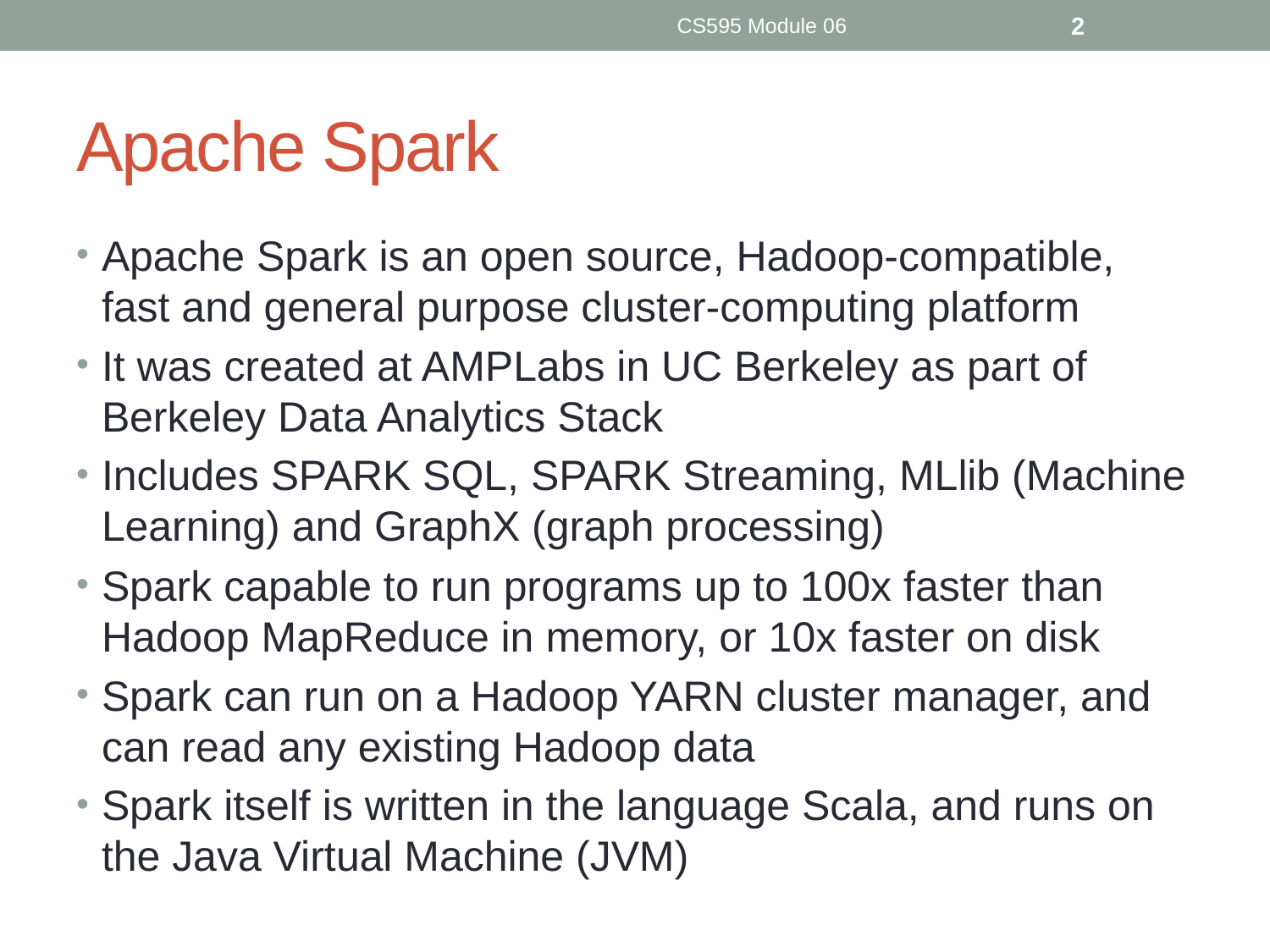

CS595 Module 06
2
# Apache Spark
Apache Spark is an open source, Hadoop-compatible, fast and general purpose cluster-computing platform
It was created at AMPLabs in UC Berkeley as part of Berkeley Data Analytics Stack
Includes SPARK SQL, SPARK Streaming, MLlib (Machine Learning) and GraphX (graph processing)
Spark capable to run programs up to 100x faster than Hadoop MapReduce in memory, or 10x faster on disk
Spark can run on a Hadoop YARN cluster manager, and can read any existing Hadoop data
Spark itself is written in the language Scala, and runs on the Java Virtual Machine (JVM)